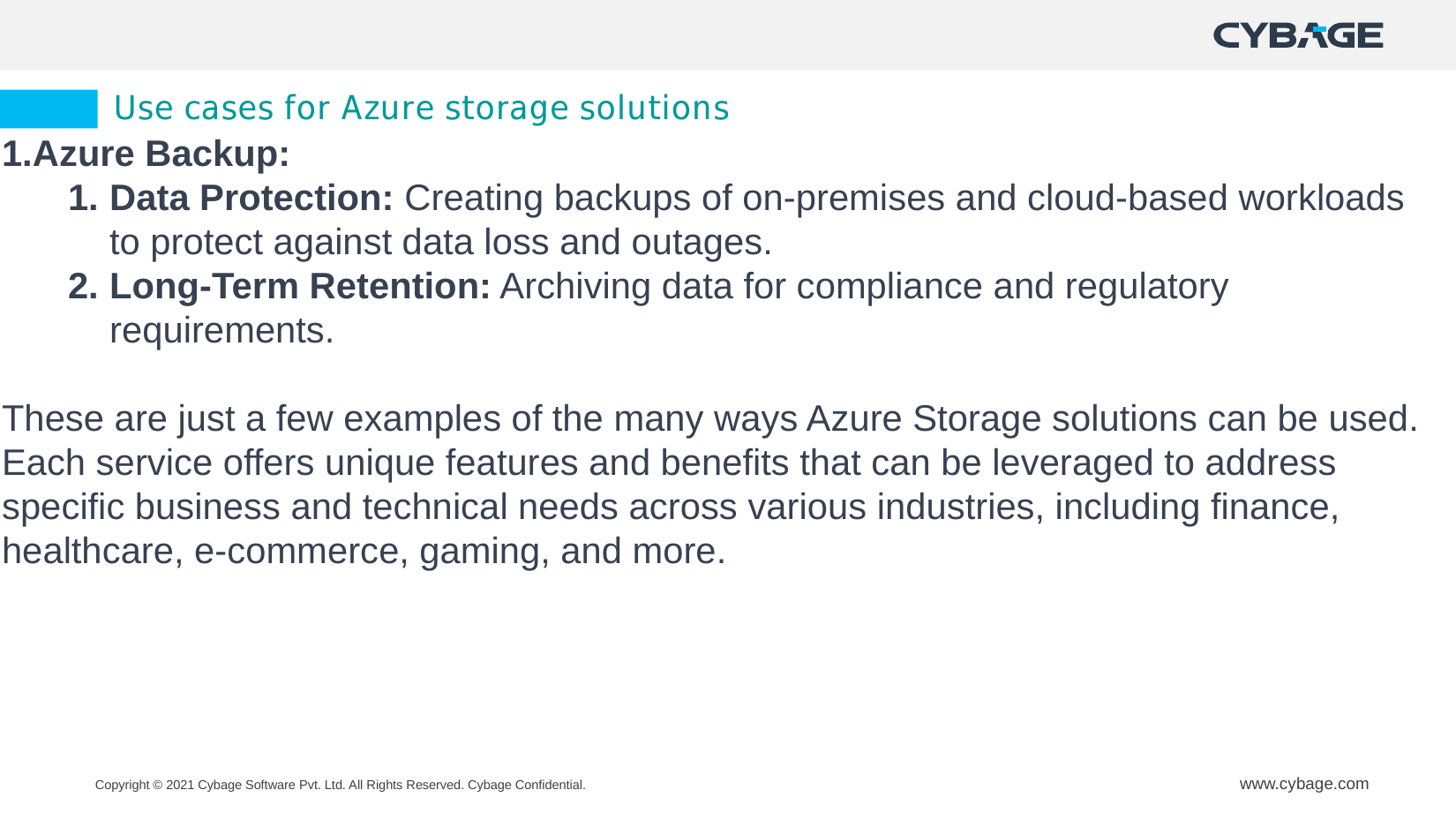

# Use cases for Azure storage solutions
Azure Backup:
Data Protection: Creating backups of on-premises and cloud-based workloads to protect against data loss and outages.
Long-Term Retention: Archiving data for compliance and regulatory requirements.

These are just a few examples of the many ways Azure Storage solutions can be used. Each service offers unique features and benefits that can be leveraged to address specific business and technical needs across various industries, including finance, healthcare, e-commerce, gaming, and more.